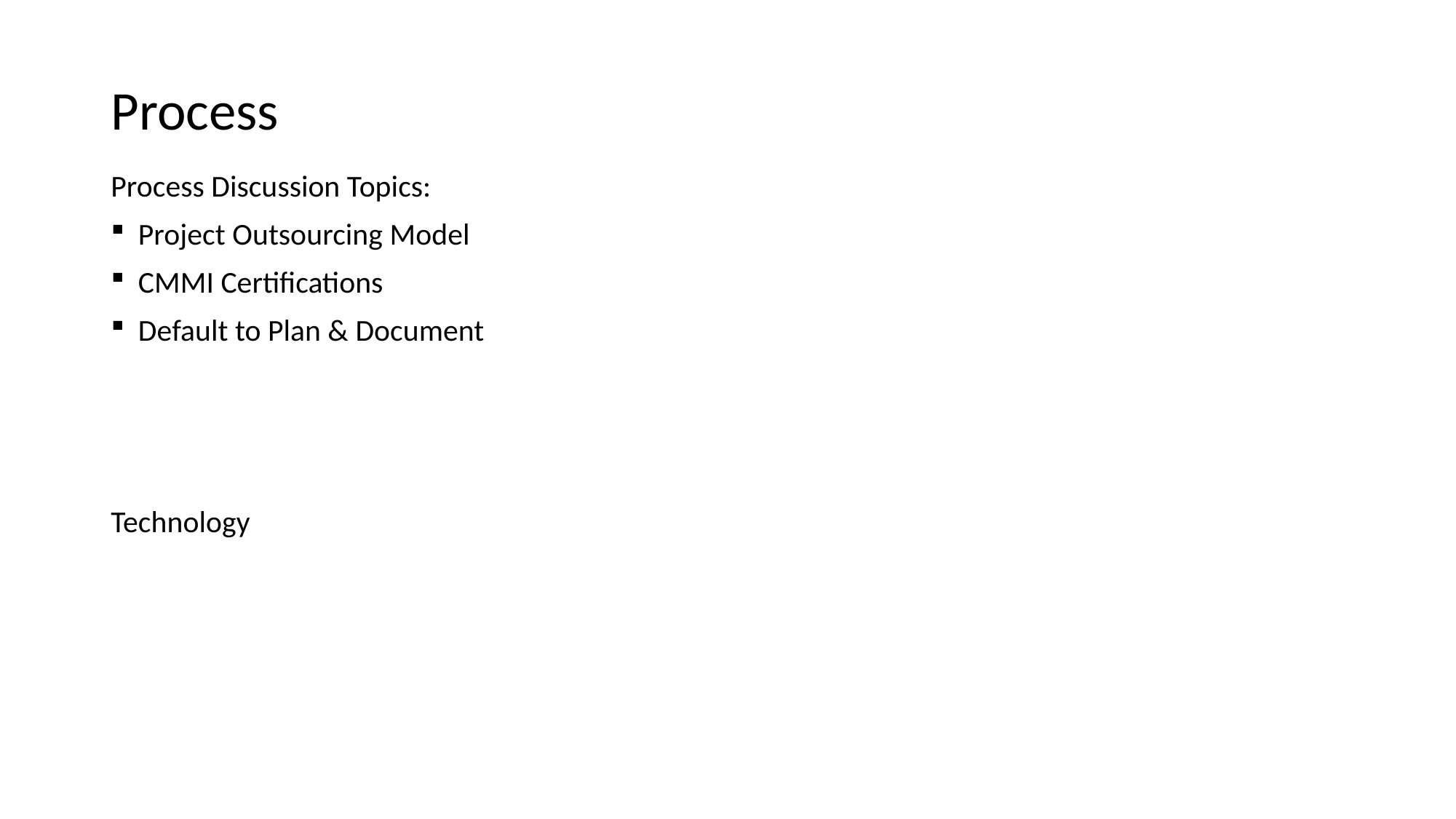

# Process
Process Discussion Topics:
Project Outsourcing Model
CMMI Certifications
Default to Plan & Document

Technology